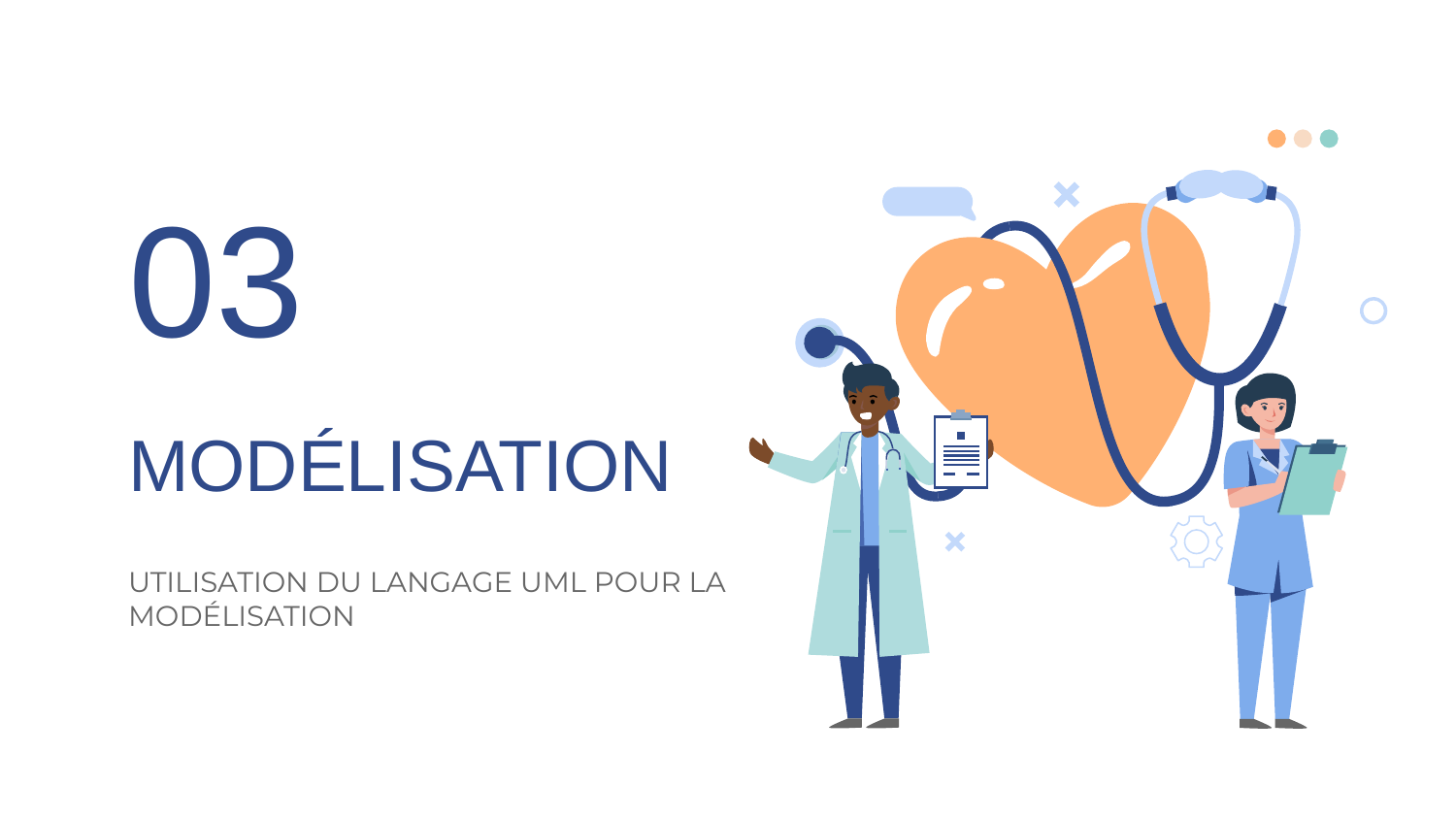

03

# MODÉLISATION
UTILISATION DU LANGAGE UML POUR LA MODÉLISATION